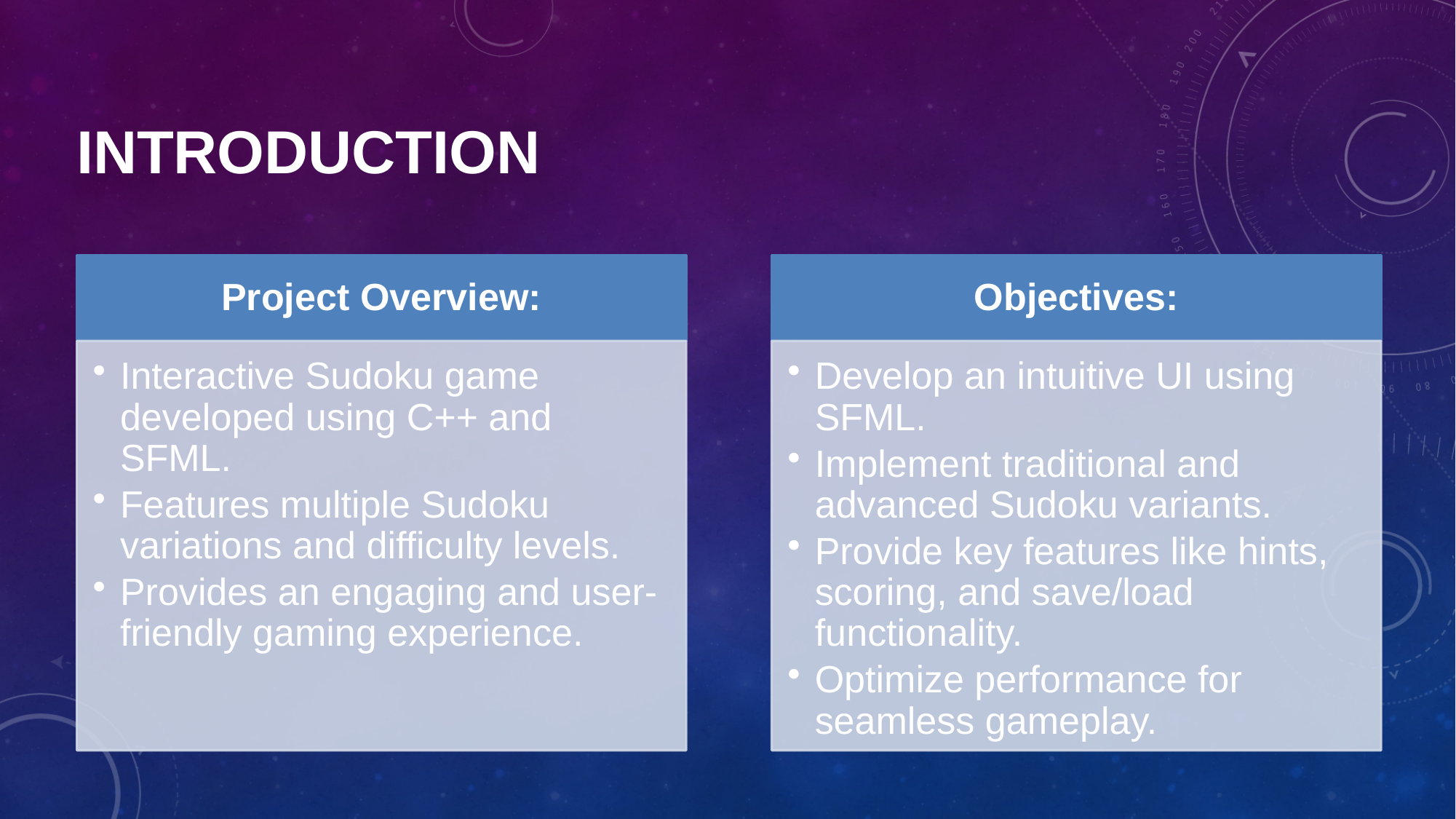

# Introduction

Project Overview:
Interactive Sudoku game developed using C++ and SFML.
Features multiple Sudoku variations and difficulty levels.
Provides an engaging and user-friendly gaming experience.
Objectives:
Develop an intuitive UI using SFML.
Implement traditional and advanced Sudoku variants.
Provide key features like hints, scoring, and save/load functionality.
Optimize performance for seamless gameplay.